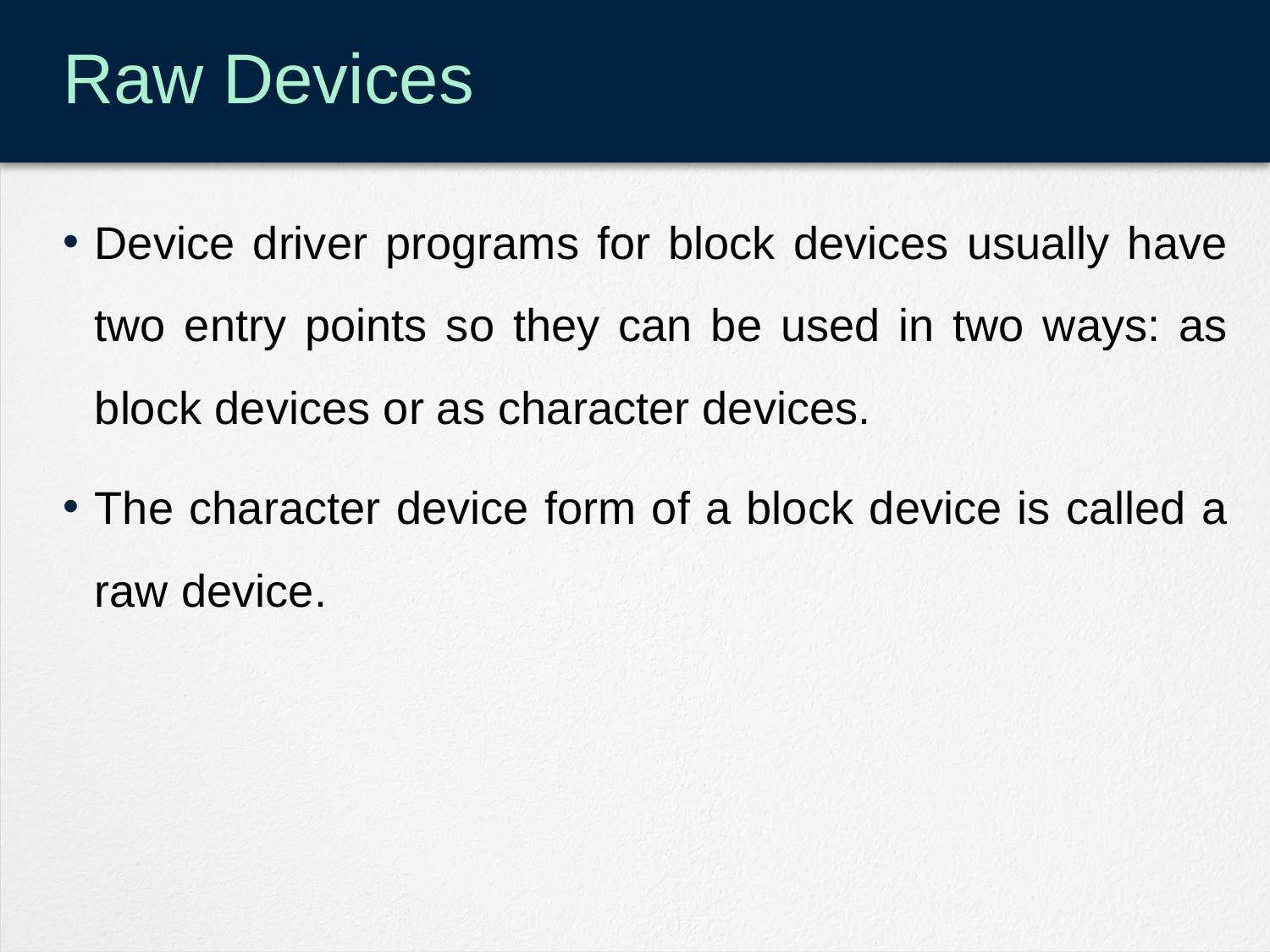

# Raw Devices
Device driver programs for block devices usually have two entry points so they can be used in two ways: as block devices or as character devices.
The character device form of a block device is called a raw device.